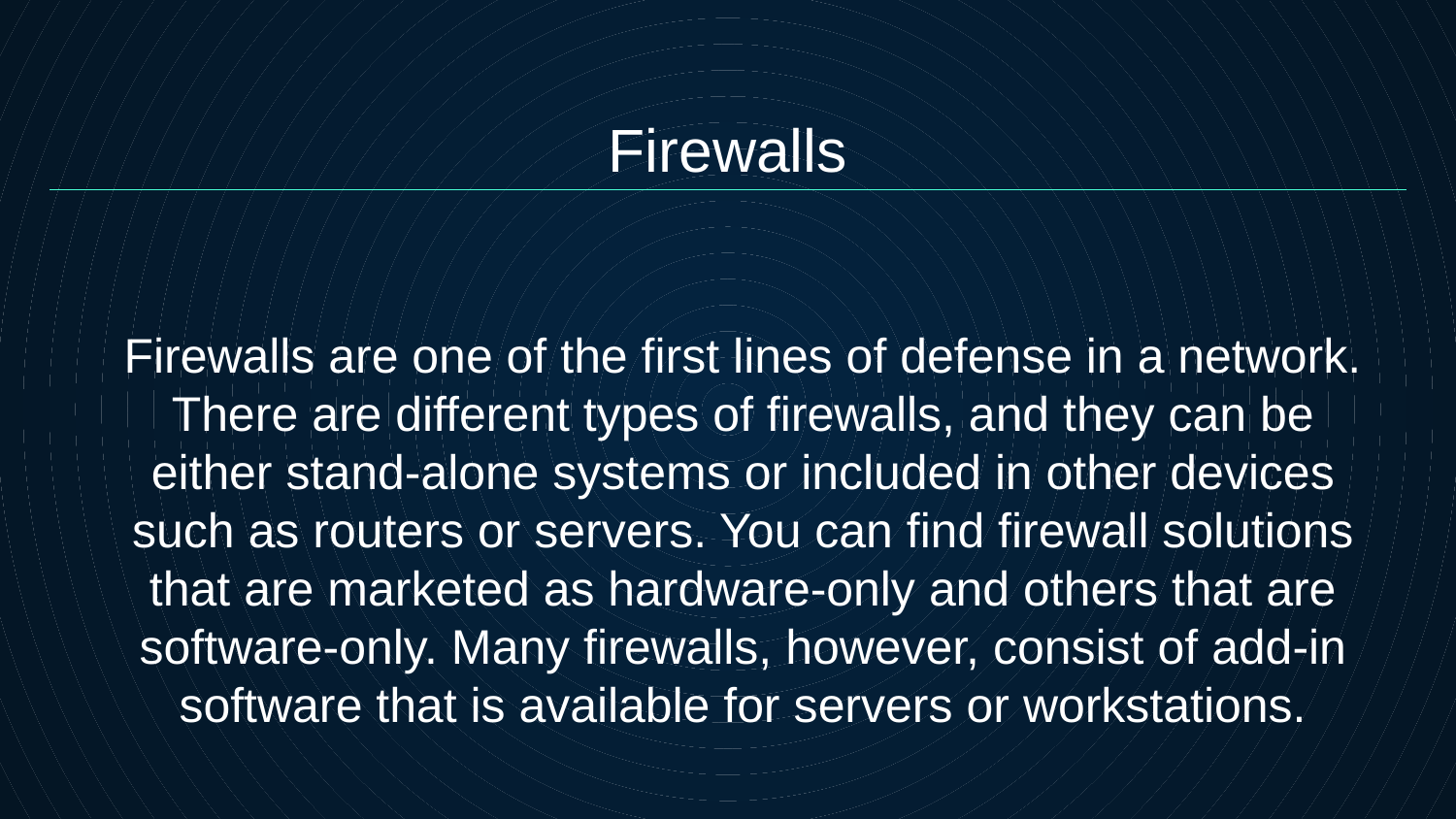

Firewalls
Firewalls are one of the first lines of defense in a network. There are different types of firewalls, and they can be either stand-alone systems or included in other devices such as routers or servers. You can find firewall solutions that are marketed as hardware-only and others that are software-only. Many firewalls, however, consist of add-in software that is available for servers or workstations.